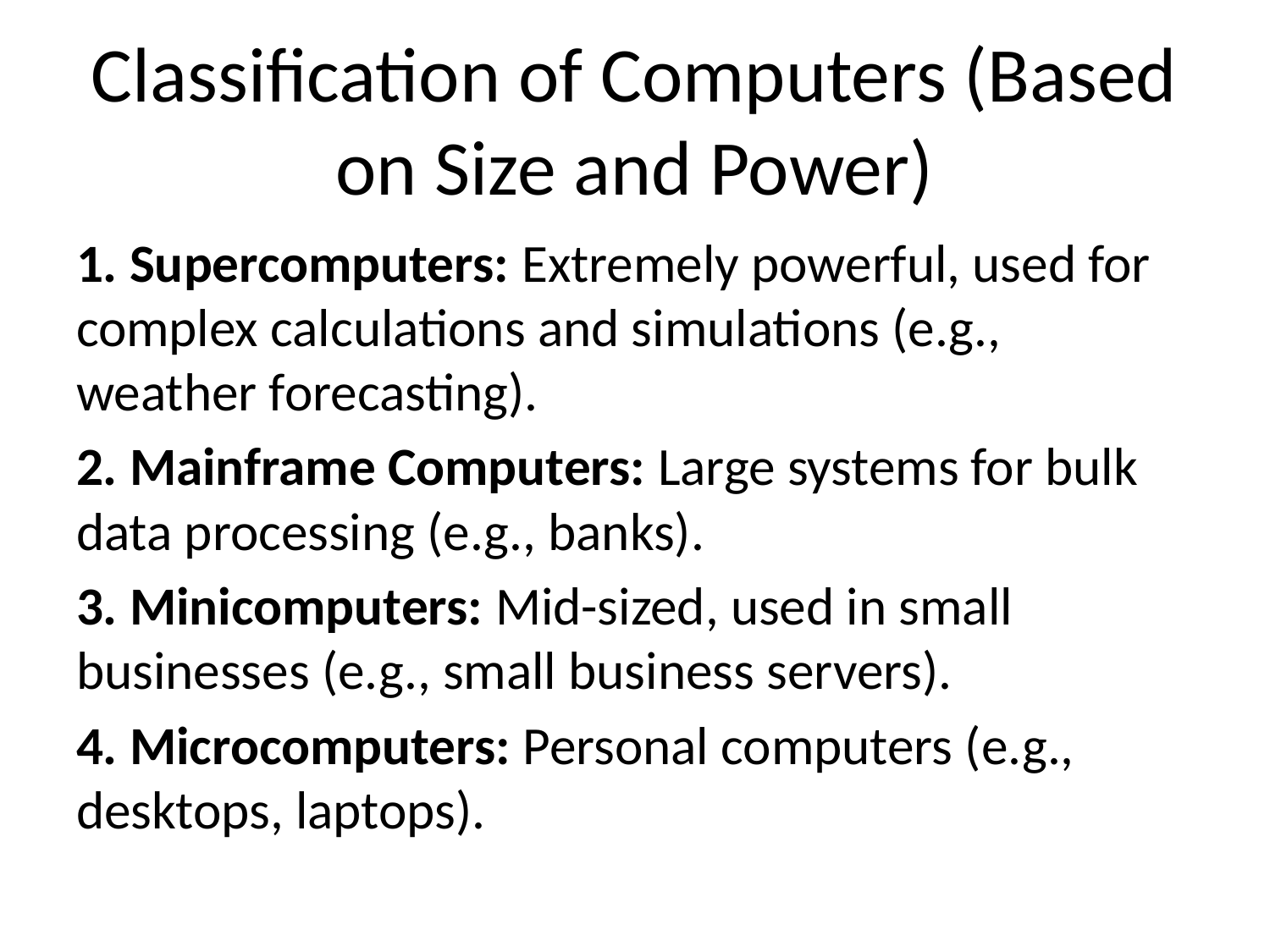

# Classification of Computers (Based on Size and Power)
1. Supercomputers: Extremely powerful, used for complex calculations and simulations (e.g., weather forecasting).
2. Mainframe Computers: Large systems for bulk data processing (e.g., banks).
3. Minicomputers: Mid-sized, used in small businesses (e.g., small business servers).
4. Microcomputers: Personal computers (e.g., desktops, laptops).